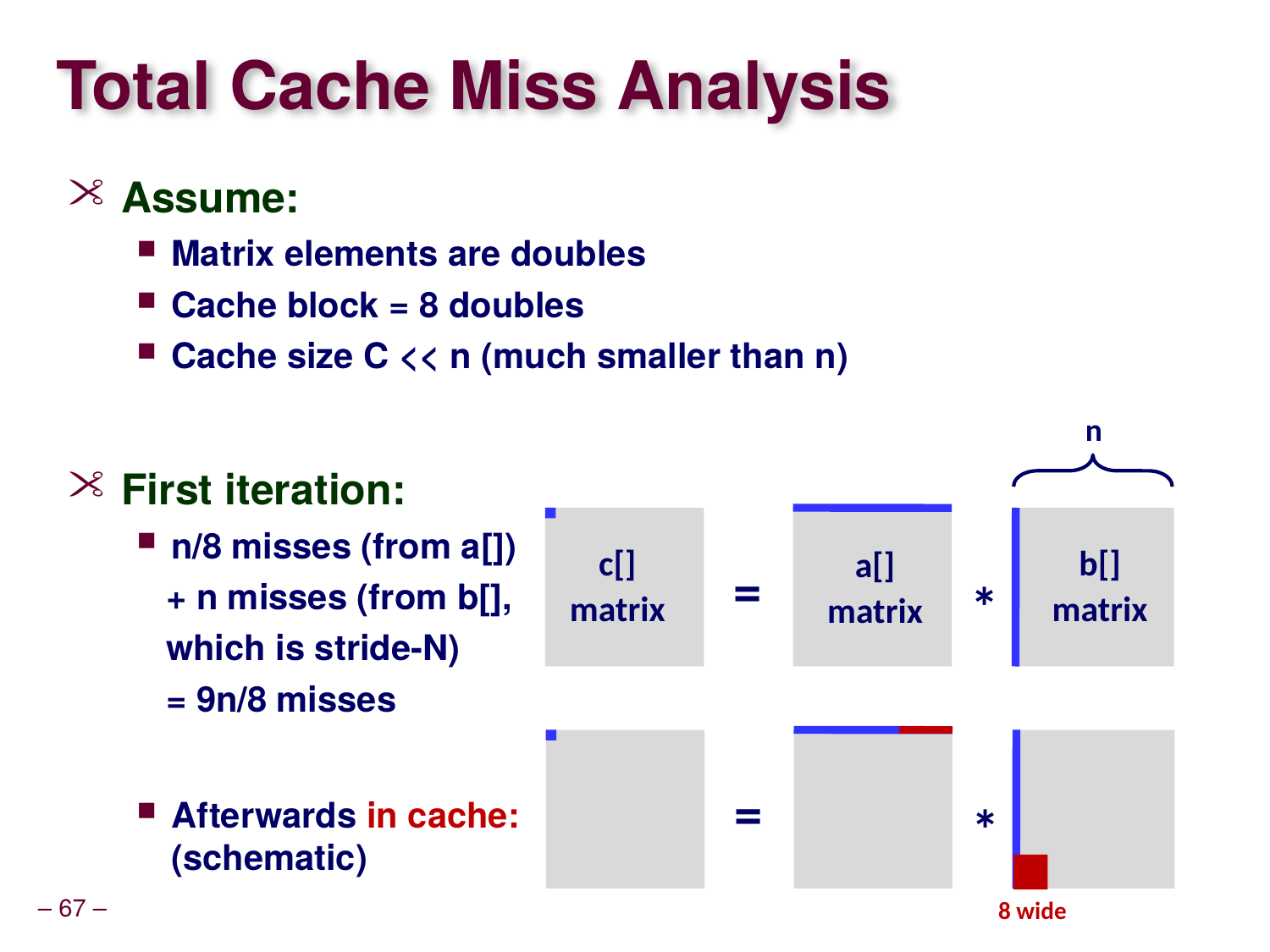

# Total Cache Miss Analysis
Assume:
Matrix elements are doubles
Cache block = 8 doubles
Cache size C << n (much smaller than n)

First iteration:
n/8 misses (from a[])
   + n misses (from b[],
   which is stride-N)
   = 9n/8 misses

Afterwards in cache:
(schematic)

n

c[]
matrix
b[]
matrix
a[]
matrix
=
*

=
*

8 wide